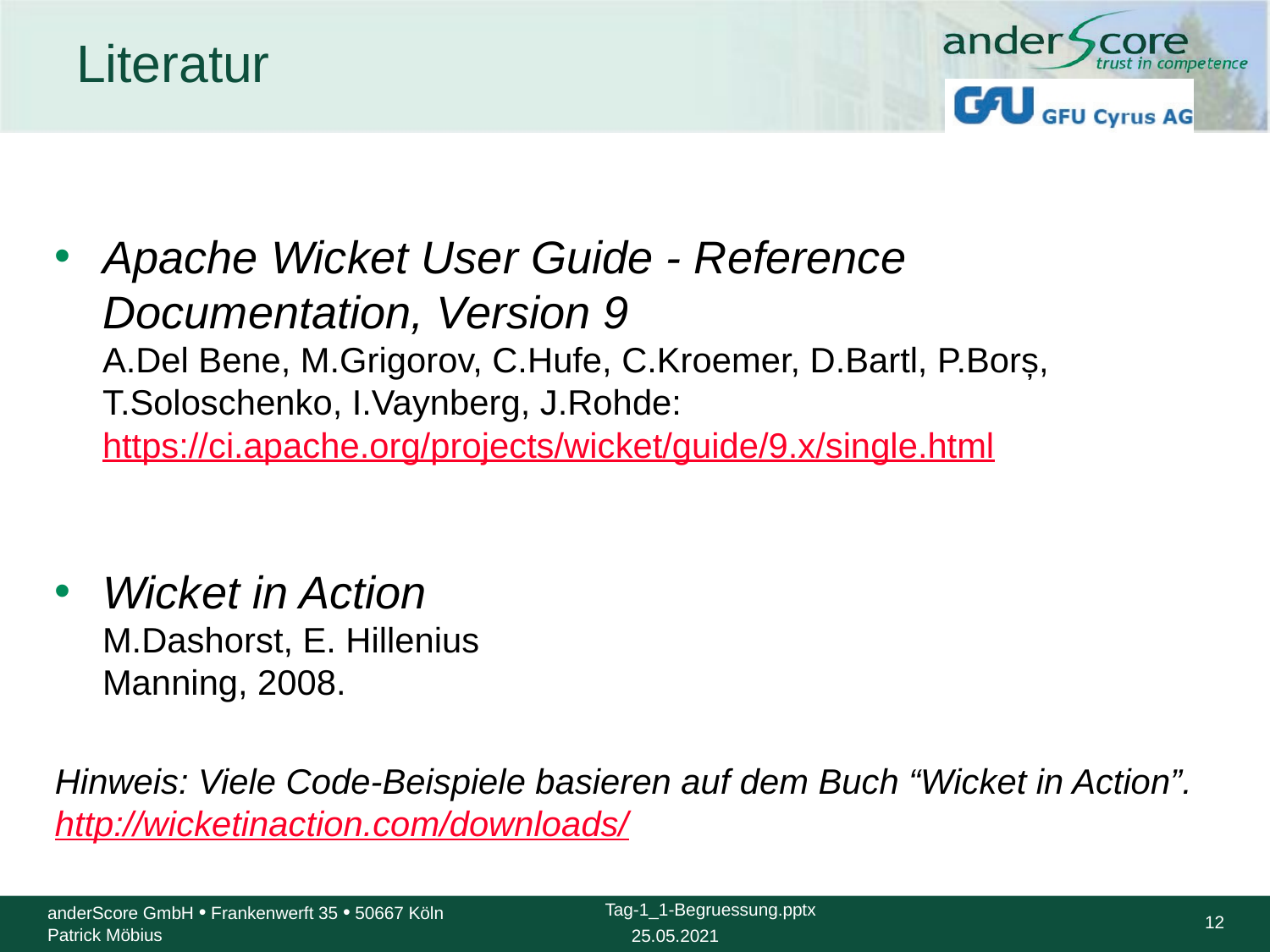

# Literatur

Apache Wicket User Guide - Reference Documentation, Version 9
A.Del Bene, M.Grigorov, C.Hufe, C.Kroemer, D.Bartl, P.Borș, T.Soloschenko, I.Vaynberg, J.Rohde:
https://ci.apache.org/projects/wicket/guide/9.x/single.html

Wicket in Action
M.Dashorst, E. Hillenius
Manning, 2008.

Hinweis: Viele Code-Beispiele basieren auf dem Buch “Wicket in Action”. http://wicketinaction.com/downloads/